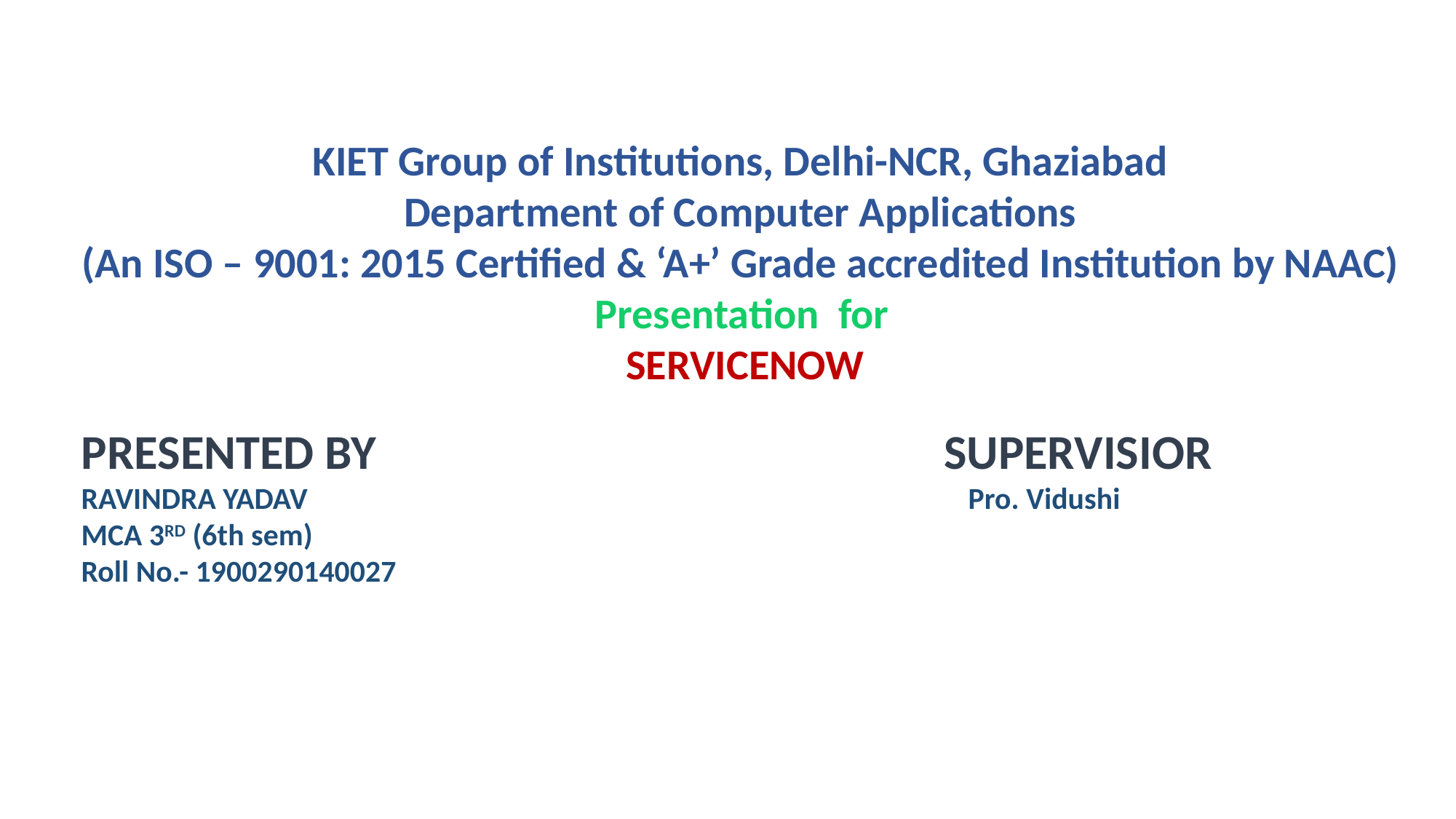

KIET Group of Institutions, Delhi-NCR, Ghaziabad
Department of Computer Applications
(An ISO – 9001: 2015 Certified & ‘A+’ Grade accredited Institution by NAAC)
Presentation  for
SERVICENOW

PRESENTED BY                                                    SUPERVISIOR
RAVINDRA YADAV                                                      			  Pro. Vidushi
MCA 3RD (6th sem)
Roll No.- 1900290140027